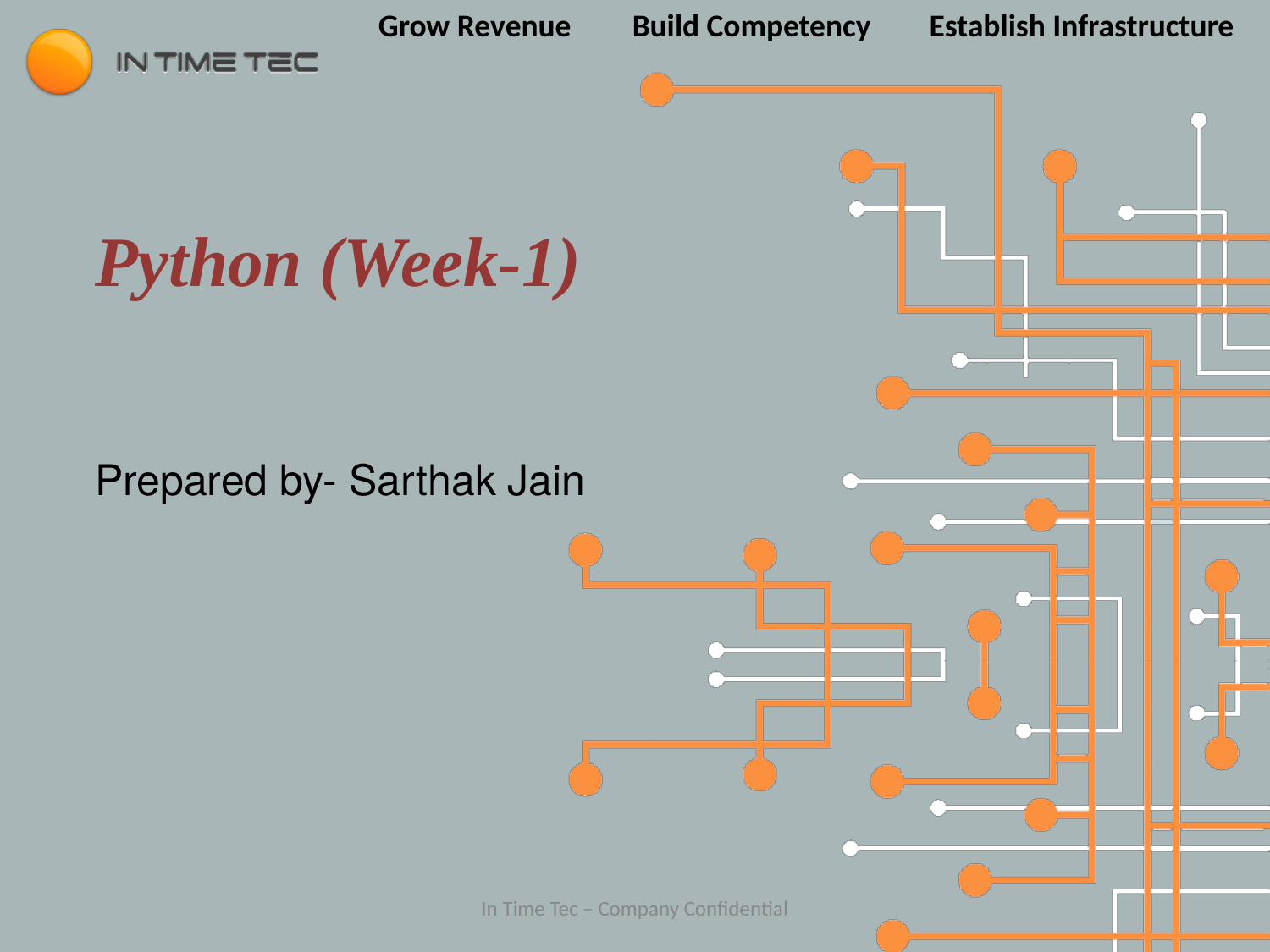

Grow Revenue	Build Competency	      Establish Infrastructure
Python (Week-1)

Prepared by- Sarthak Jain

#
In Time Tec – Company Confidential